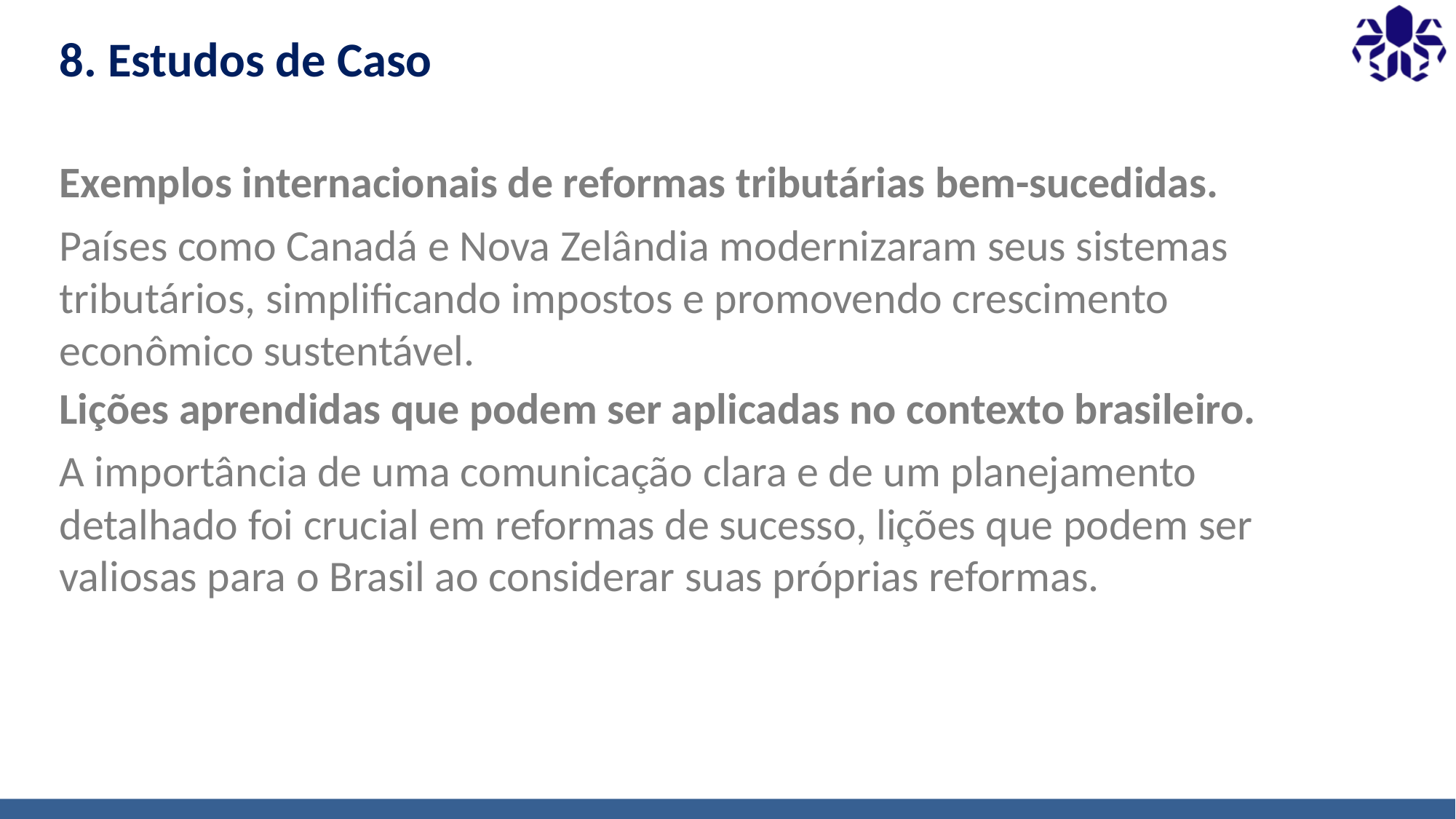

# 8. Estudos de Caso

Exemplos internacionais de reformas tributárias bem-sucedidas.
Países como Canadá e Nova Zelândia modernizaram seus sistemas tributários, simplificando impostos e promovendo crescimento econômico sustentável.
Lições aprendidas que podem ser aplicadas no contexto brasileiro.
A importância de uma comunicação clara e de um planejamento detalhado foi crucial em reformas de sucesso, lições que podem ser valiosas para o Brasil ao considerar suas próprias reformas.